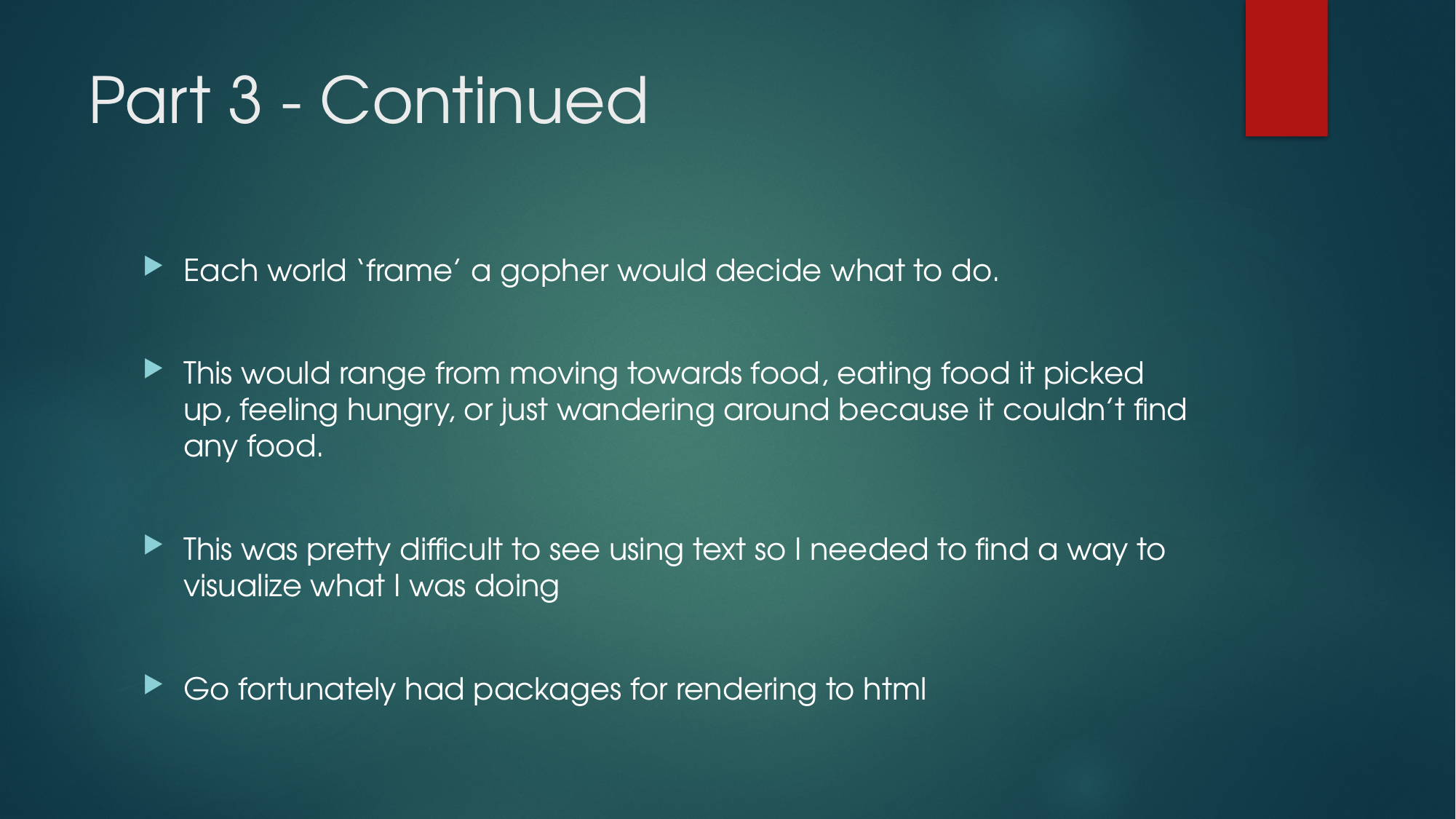

# Part 3 - Continued
Each world ‘frame’ a gopher would decide what to do.

This would range from moving towards food, eating food it picked  up, feeling hungry, or just wandering around because it couldn’t find any food.

This was pretty difficult to see using text so I needed to find a way to visualize what I was doing

Go fortunately had packages for rendering to html